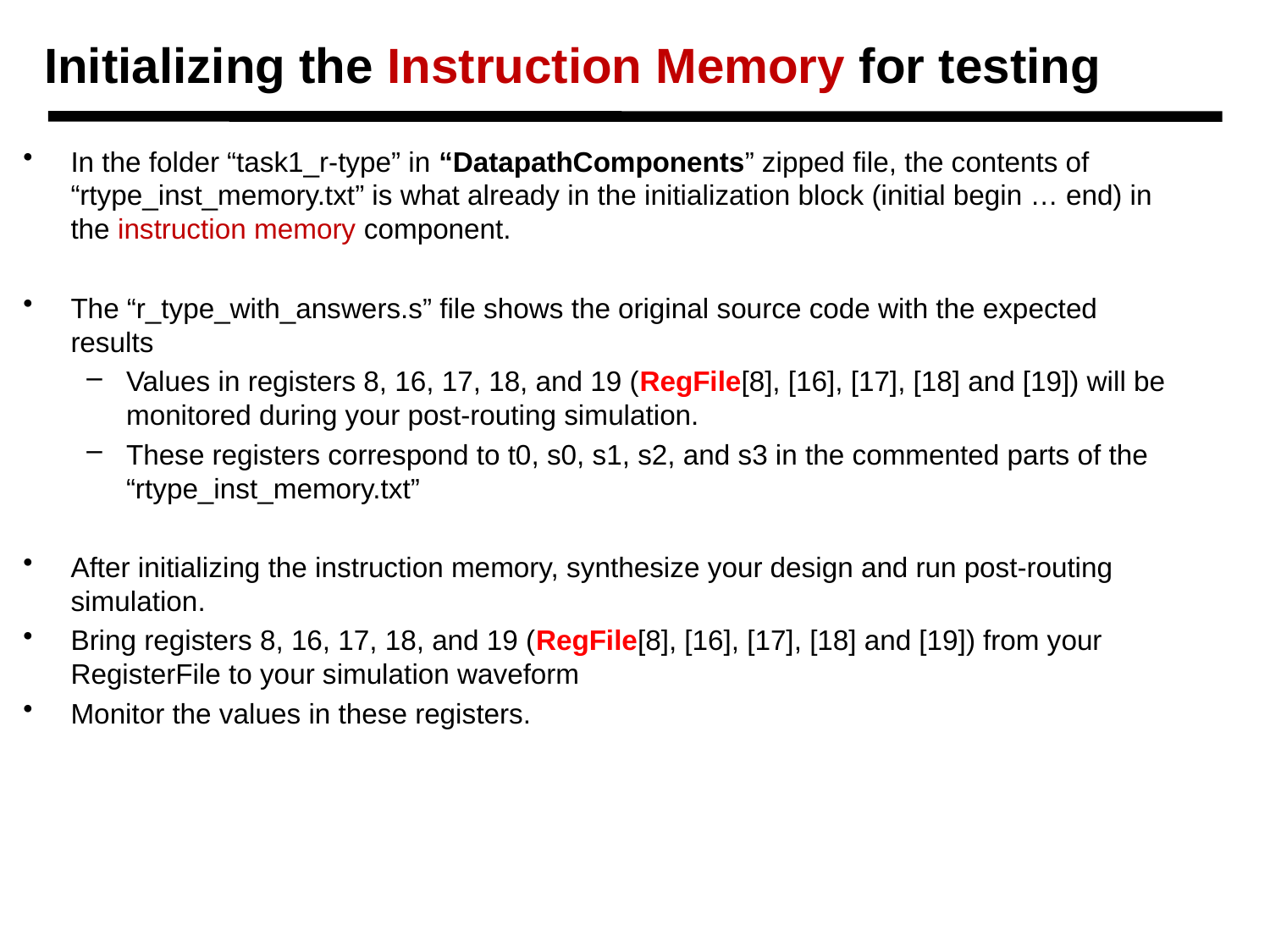

# Initializing the Instruction Memory for testing
In the folder “task1_r-type” in “DatapathComponents” zipped file, the contents of “rtype_inst_memory.txt” is what already in the initialization block (initial begin … end) in the instruction memory component.

The “r_type_with_answers.s” file shows the original source code with the expected results
Values in registers 8, 16, 17, 18, and 19 (RegFile[8], [16], [17], [18] and [19]) will be monitored during your post-routing simulation.
These registers correspond to t0, s0, s1, s2, and s3 in the commented parts of the “rtype_inst_memory.txt”

After initializing the instruction memory, synthesize your design and run post-routing simulation.
Bring registers 8, 16, 17, 18, and 19 (RegFile[8], [16], [17], [18] and [19]) from your RegisterFile to your simulation waveform
Monitor the values in these registers.